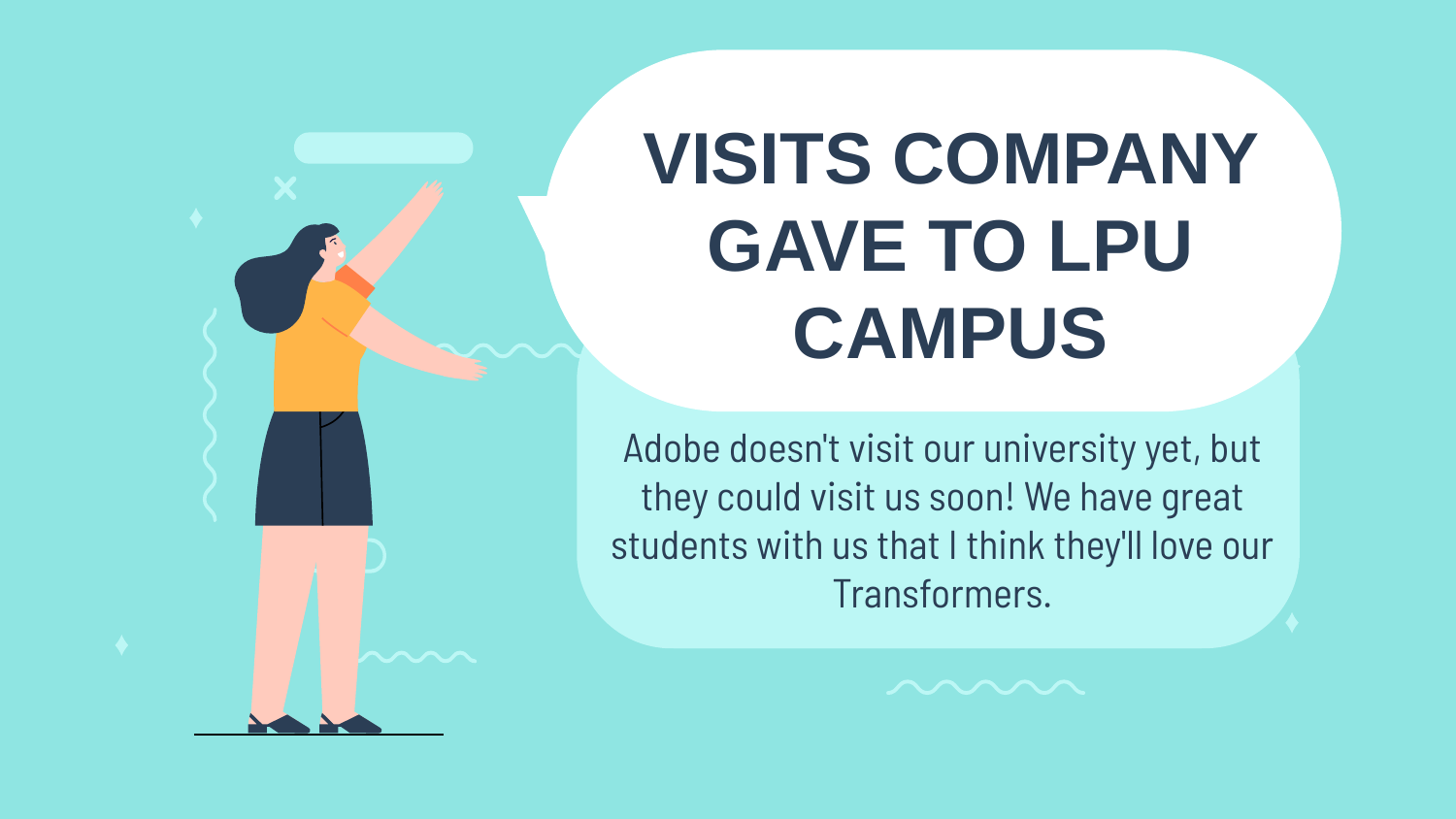

# VISITS COMPANY GAVE TO LPU CAMPUS

Adobe doesn't visit our university yet, but they could visit us soon! We have great students with us that I think they'll love our Transformers.